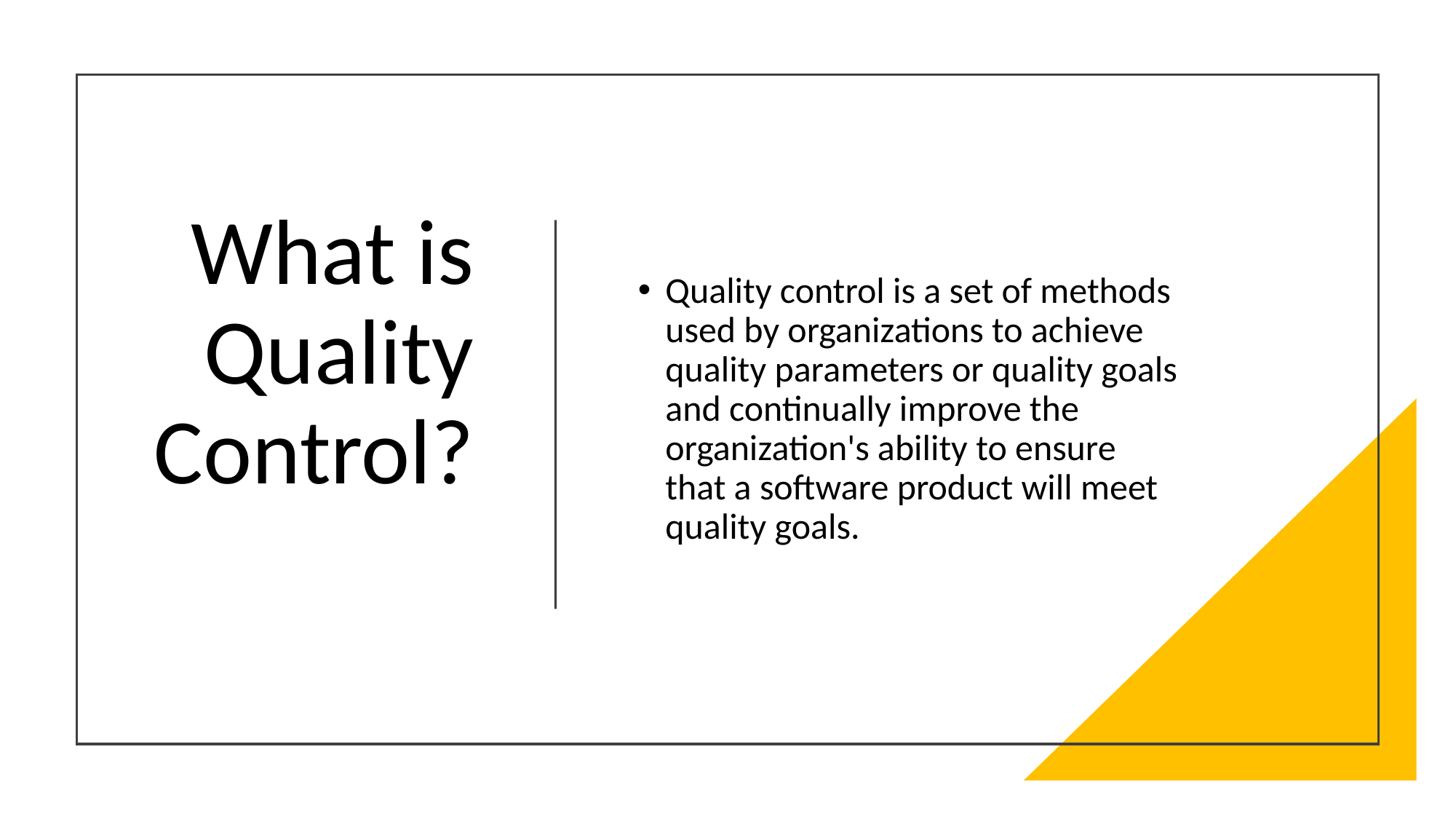

What is Quality Control?
Quality control is a set of methods used by organizations to achieve quality parameters or quality goals and continually improve the organization's ability to ensure that a software product will meet quality goals.